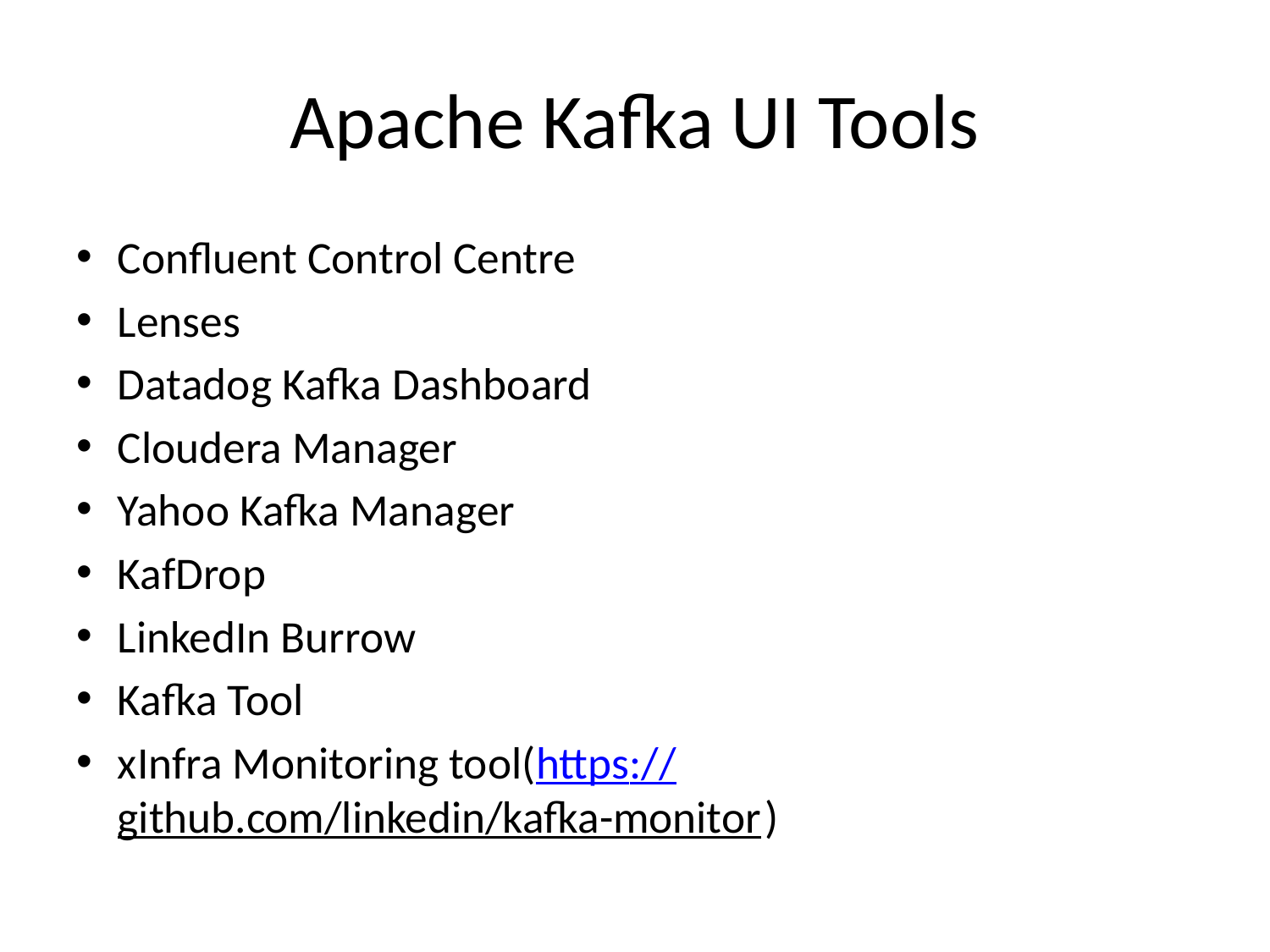

# Apache Kafka UI Tools
Confluent Control Centre
Lenses
Datadog Kafka Dashboard
Cloudera Manager
Yahoo Kafka Manager
KafDrop
LinkedIn Burrow
Kafka Tool
xInfra Monitoring tool(https://github.com/linkedin/kafka-monitor)